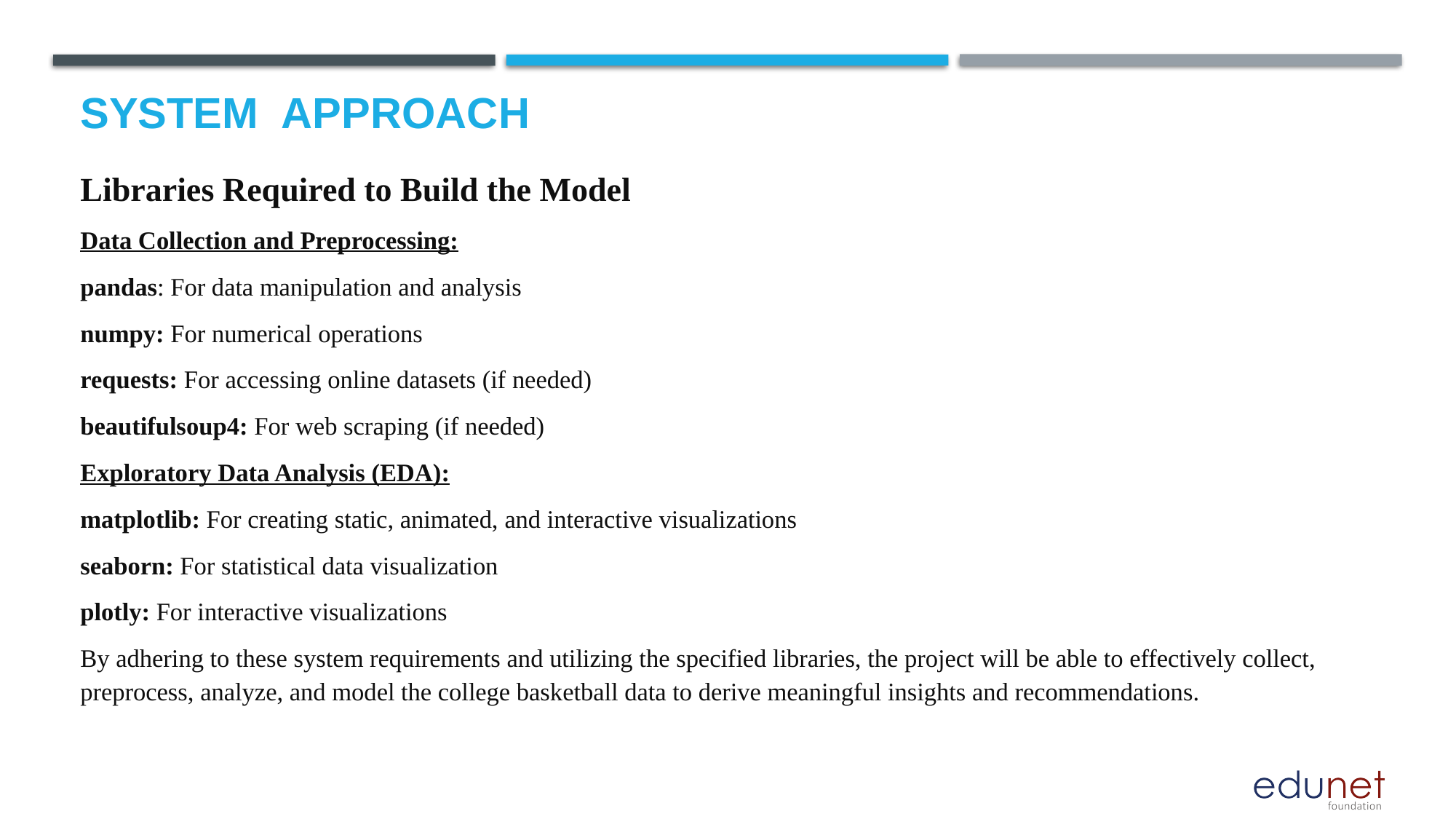

# System  Approach
Libraries Required to Build the Model
Data Collection and Preprocessing:
pandas: For data manipulation and analysis
numpy: For numerical operations
requests: For accessing online datasets (if needed)
beautifulsoup4: For web scraping (if needed)
Exploratory Data Analysis (EDA):
matplotlib: For creating static, animated, and interactive visualizations
seaborn: For statistical data visualization
plotly: For interactive visualizations
By adhering to these system requirements and utilizing the specified libraries, the project will be able to effectively collect, preprocess, analyze, and model the college basketball data to derive meaningful insights and recommendations.